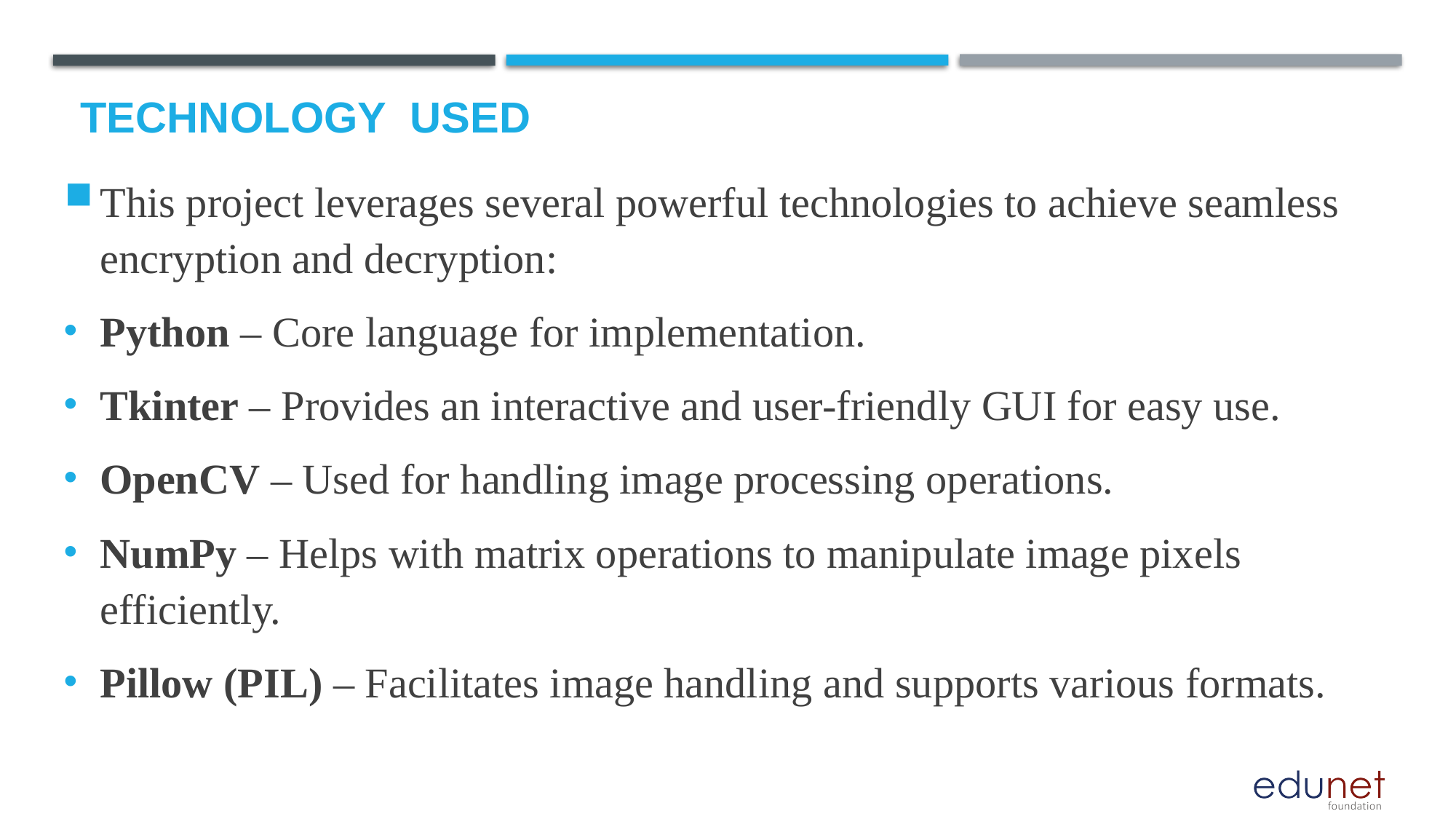

# Technology  used
This project leverages several powerful technologies to achieve seamless encryption and decryption:
Python – Core language for implementation.
Tkinter – Provides an interactive and user-friendly GUI for easy use.
OpenCV – Used for handling image processing operations.
NumPy – Helps with matrix operations to manipulate image pixels efficiently.
Pillow (PIL) – Facilitates image handling and supports various formats.